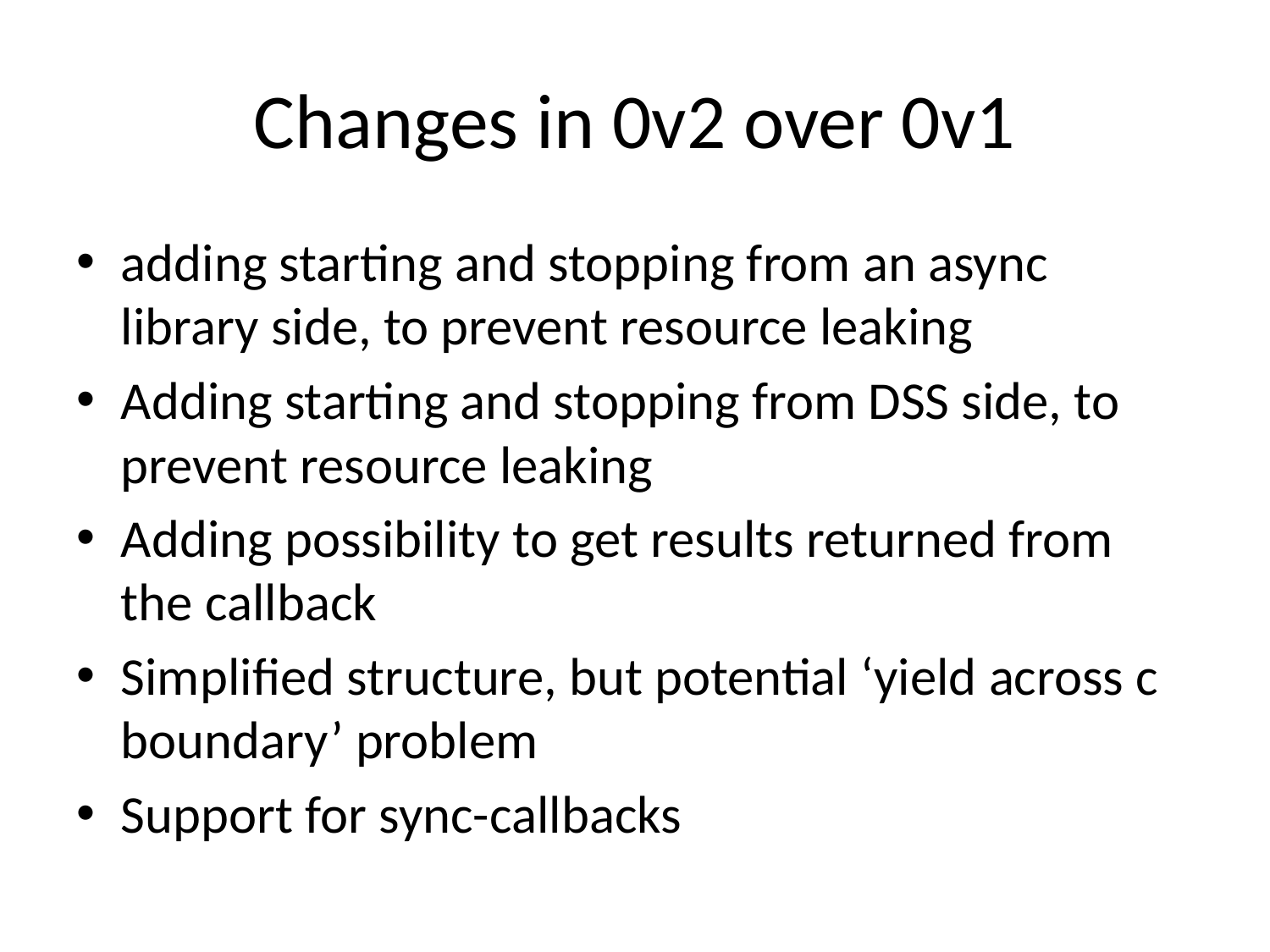

# Changes in 0v2 over 0v1
adding starting and stopping from an async library side, to prevent resource leaking
Adding starting and stopping from DSS side, to prevent resource leaking
Adding possibility to get results returned from the callback
Simplified structure, but potential ‘yield across c boundary’ problem
Support for sync-callbacks